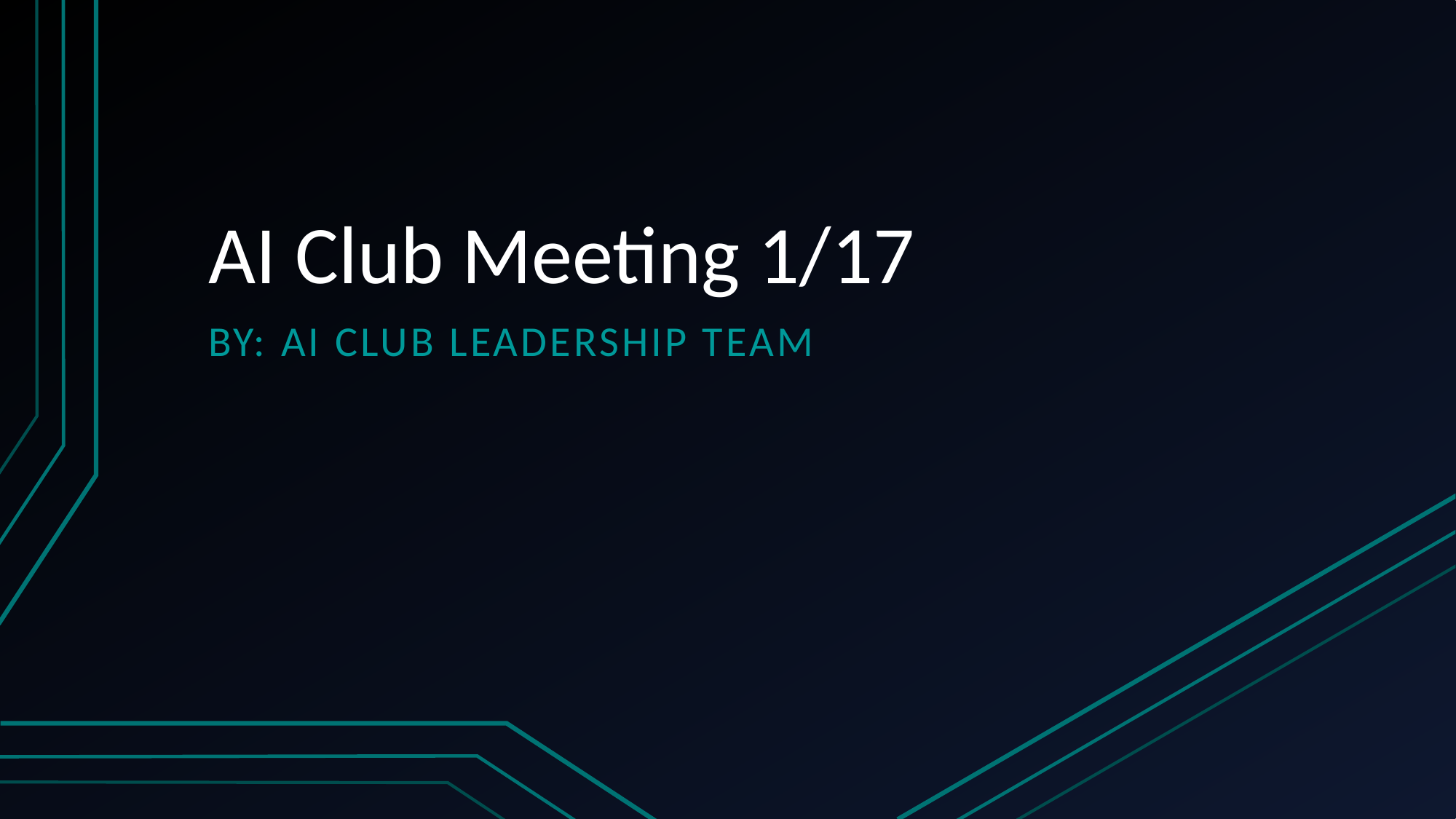

# AI Club Meeting 1/17
By: AI Club Leadership Team